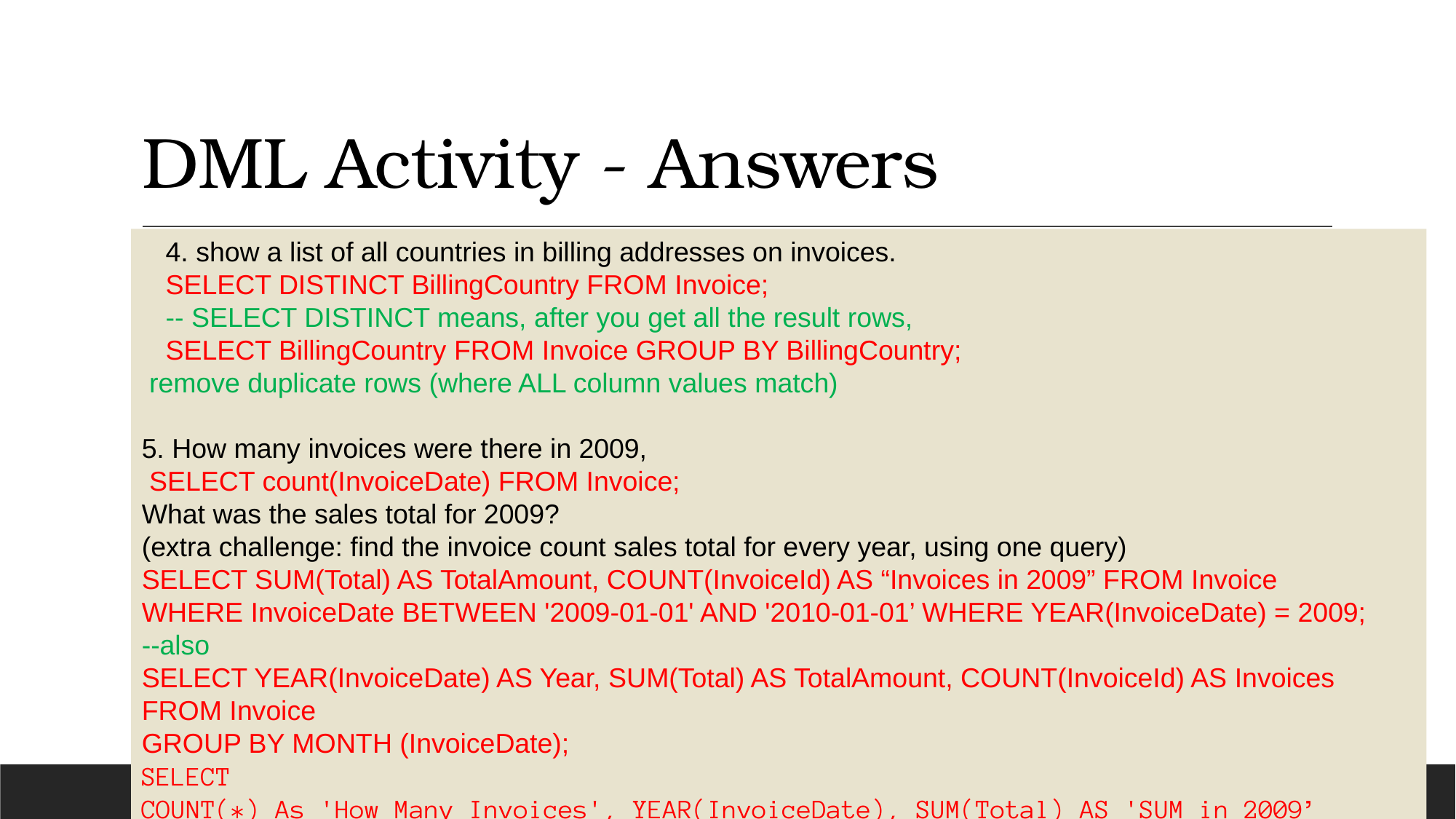

# DML Activity - Answers
4. show a list of all countries in billing addresses on invoices.
SELECT DISTINCT BillingCountry FROM Invoice;
-- SELECT DISTINCT means, after you get all the result rows,
SELECT BillingCountry FROM Invoice GROUP BY BillingCountry;
 remove duplicate rows (where ALL column values match)

5. How many invoices were there in 2009,
 SELECT count(InvoiceDate) FROM Invoice;
What was the sales total for 2009?
(extra challenge: find the invoice count sales total for every year, using one query)
SELECT SUM(Total) AS TotalAmount, COUNT(InvoiceId) AS “Invoices in 2009” FROM Invoice
WHERE InvoiceDate BETWEEN '2009-01-01' AND '2010-01-01’ WHERE YEAR(InvoiceDate) = 2009;
--also
SELECT YEAR(InvoiceDate) AS Year, SUM(Total) AS TotalAmount, COUNT(InvoiceId) AS Invoices FROM Invoice
GROUP BY MONTH (InvoiceDate);
SELECT COUNT(*) As 'How Many Invoices', YEAR(InvoiceDate), SUM(Total) AS 'SUM in 2009’ FROM [dbo].[Invoice] WHERE YEAR(InvoiceDate) = 2009 GROUP BY YEAR(InvoiceDate);